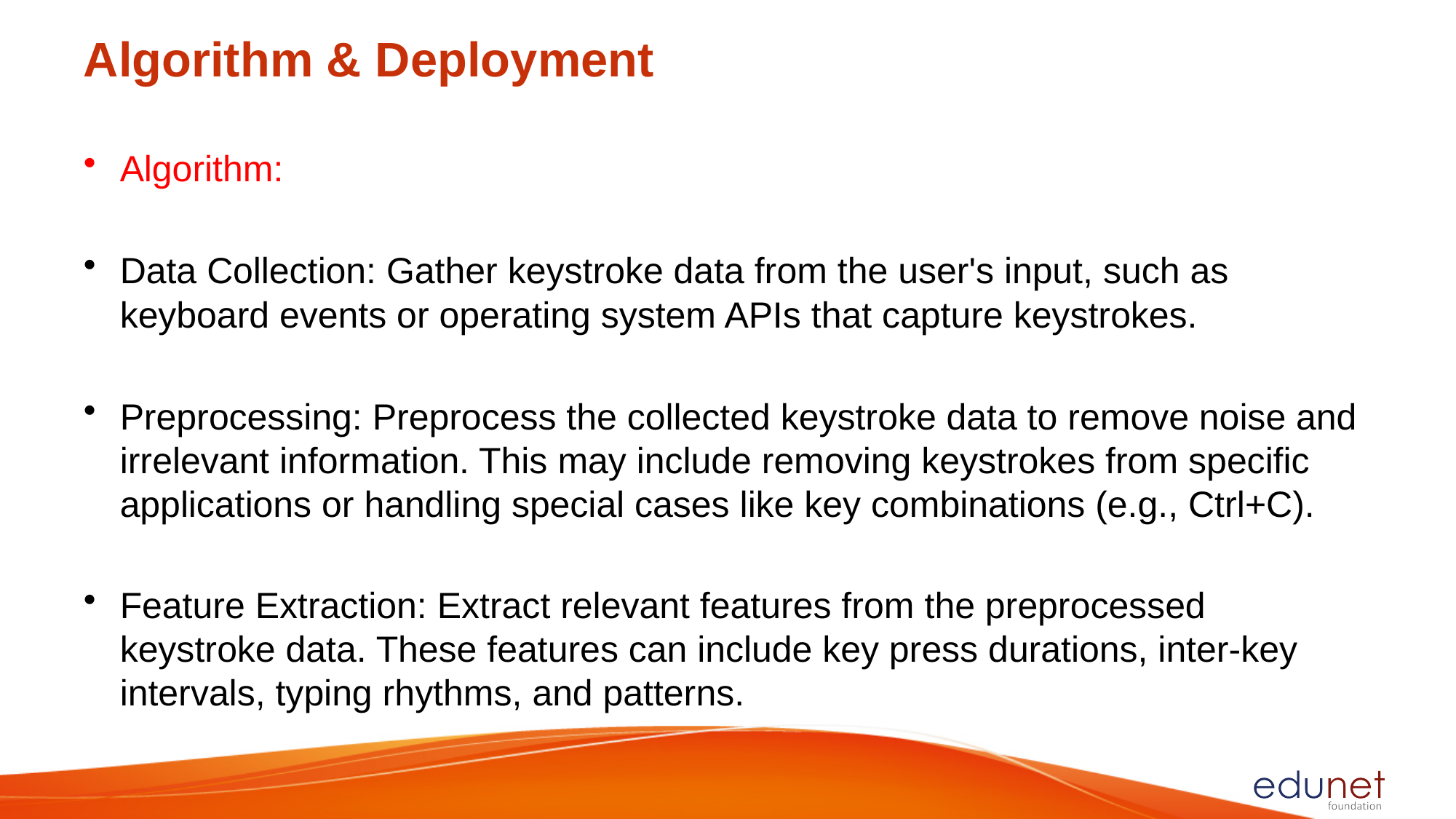

# Algorithm & Deployment
Algorithm:

Data Collection: Gather keystroke data from the user's input, such as keyboard events or operating system APIs that capture keystrokes.

Preprocessing: Preprocess the collected keystroke data to remove noise and irrelevant information. This may include removing keystrokes from specific applications or handling special cases like key combinations (e.g., Ctrl+C).

Feature Extraction: Extract relevant features from the preprocessed keystroke data. These features can include key press durations, inter-key intervals, typing rhythms, and patterns.